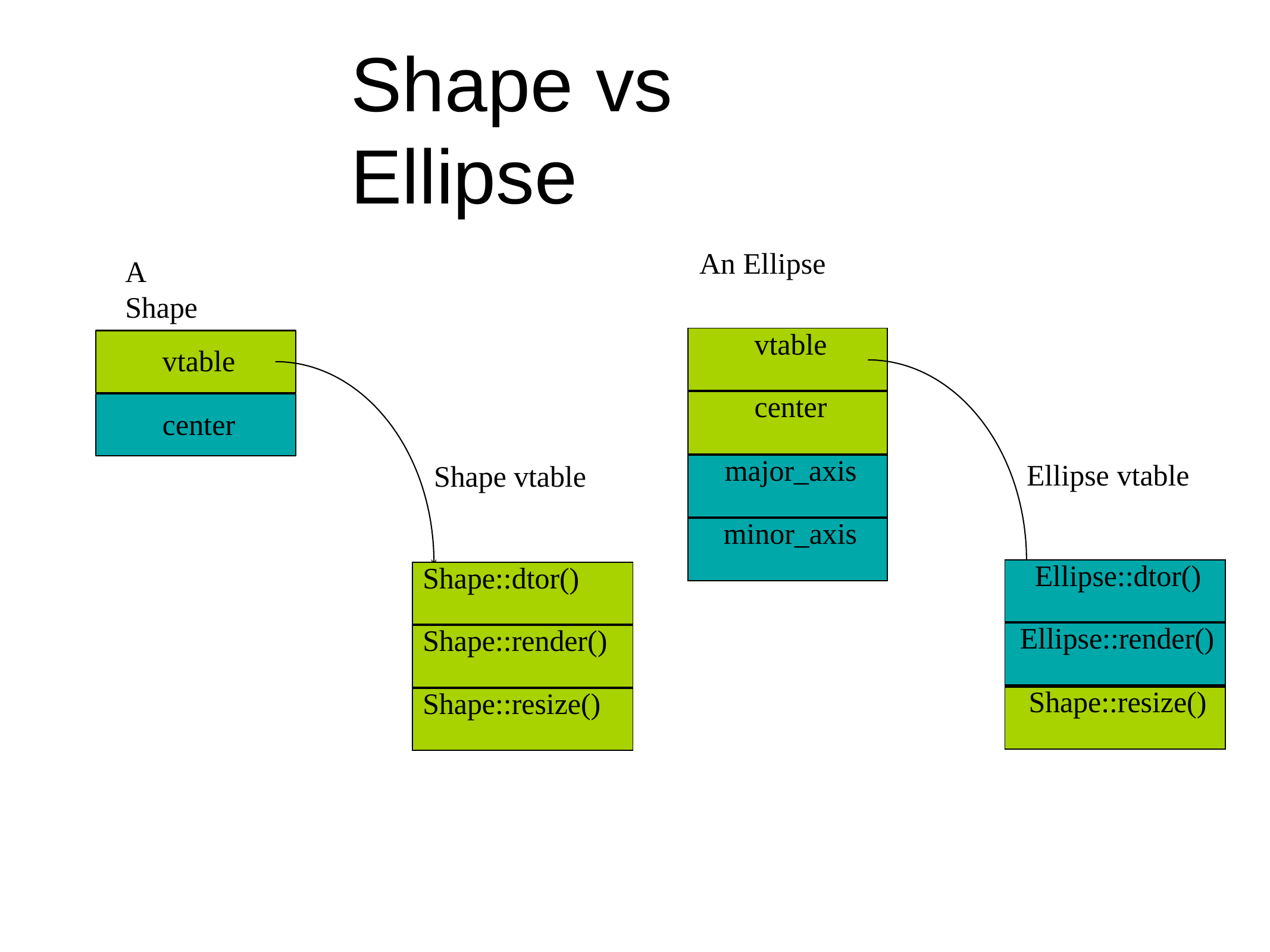

# Shape	vs Ellipse
An Ellipse
A Shape
| vtable |
| --- |
| center |
| major\_axis |
| minor\_axis |

vtable

center
Ellipse vtable
Shape vtable

| Ellipse::dtor() |
| --- |
| Ellipse::render() |
| Shape::resize() |
| Shape::dtor() |
| --- |
| Shape::render() |
| Shape::resize() |